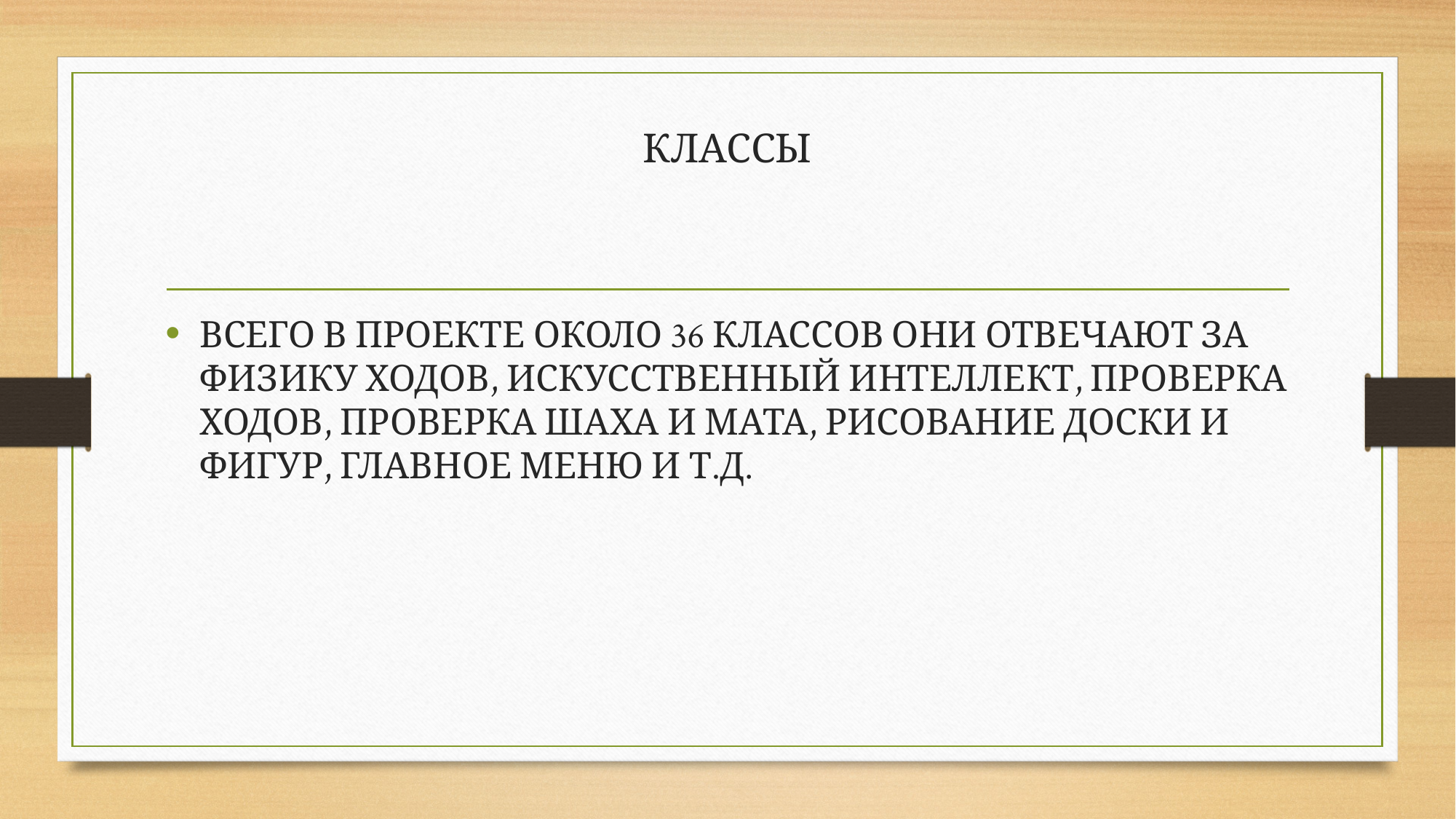

# КЛАССЫ
Всего в проекте около 36 классов они отвечают за физику ходов, искусственный интеллект, проверка ходов, проверка шаха и мата, рисование доски и фигур, главное меню и т.д.